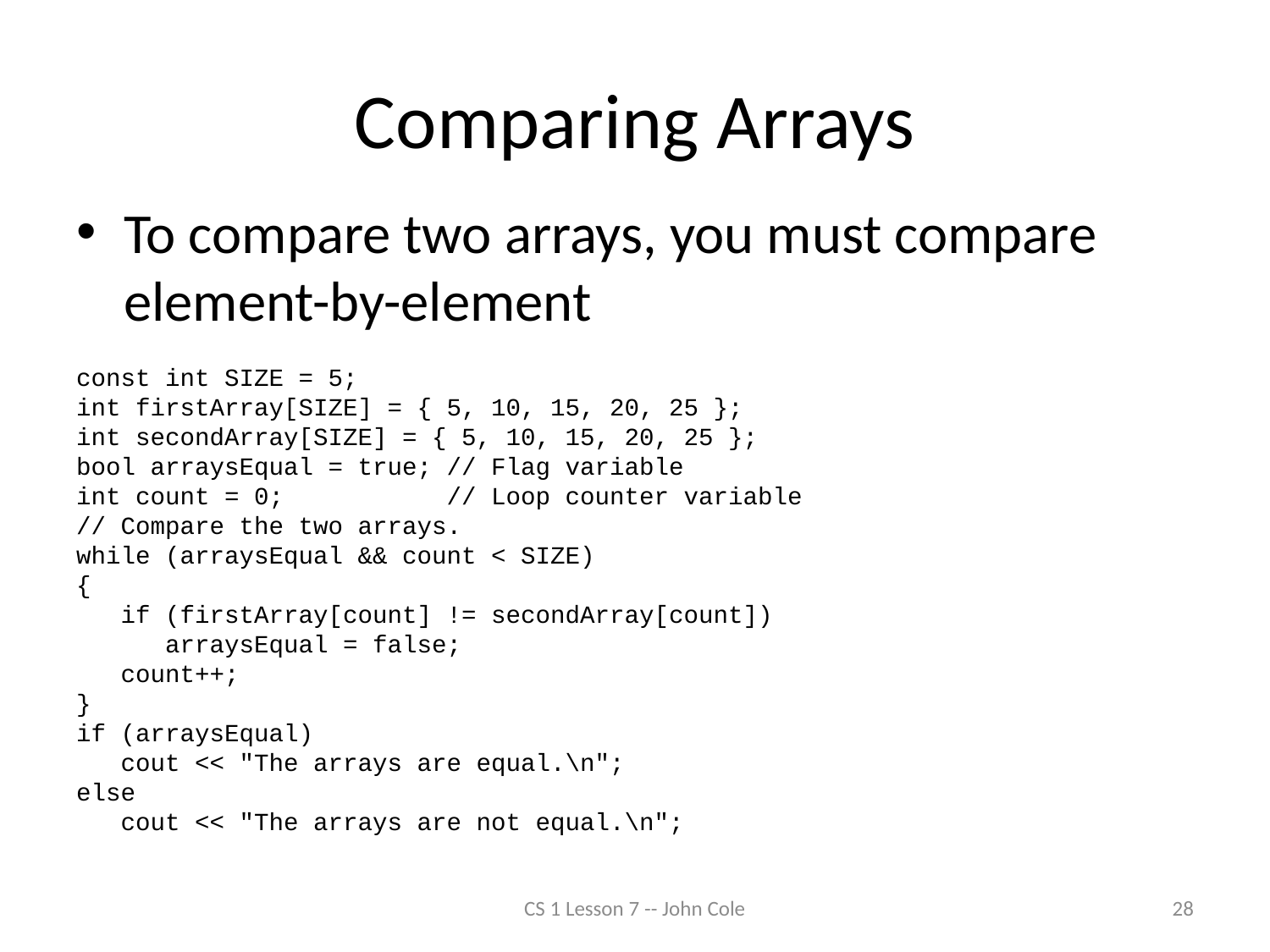

# Comparing Arrays
To compare two arrays, you must compare element-by-element

const int SIZE = 5;
int firstArray[SIZE] = { 5, 10, 15, 20, 25 };
int secondArray[SIZE] = { 5, 10, 15, 20, 25 };
bool arraysEqual = true; // Flag variable
int count = 0;           // Loop counter variable
// Compare the two arrays.
while (arraysEqual && count < SIZE)
{
   if (firstArray[count] != secondArray[count])
      arraysEqual = false;
   count++;
}
if (arraysEqual)
   cout << "The arrays are equal.\n";
else
   cout << "The arrays are not equal.\n";

CS 1 Lesson 7 -- John Cole
28